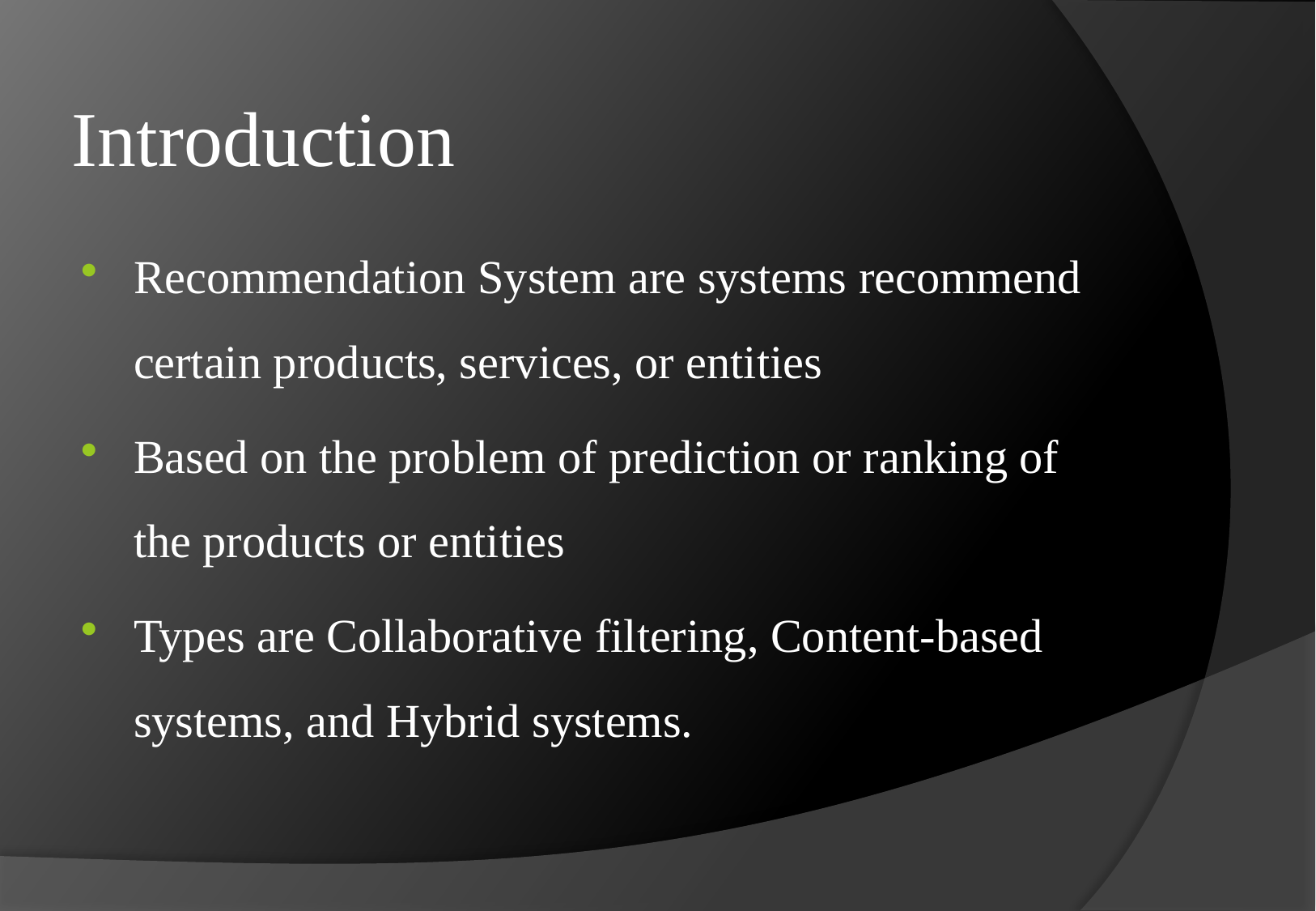

# Introduction
Recommendation System are systems recommend certain products, services, or entities
Based on the problem of prediction or ranking of the products or entities
Types are Collaborative filtering, Content-based systems, and Hybrid systems.